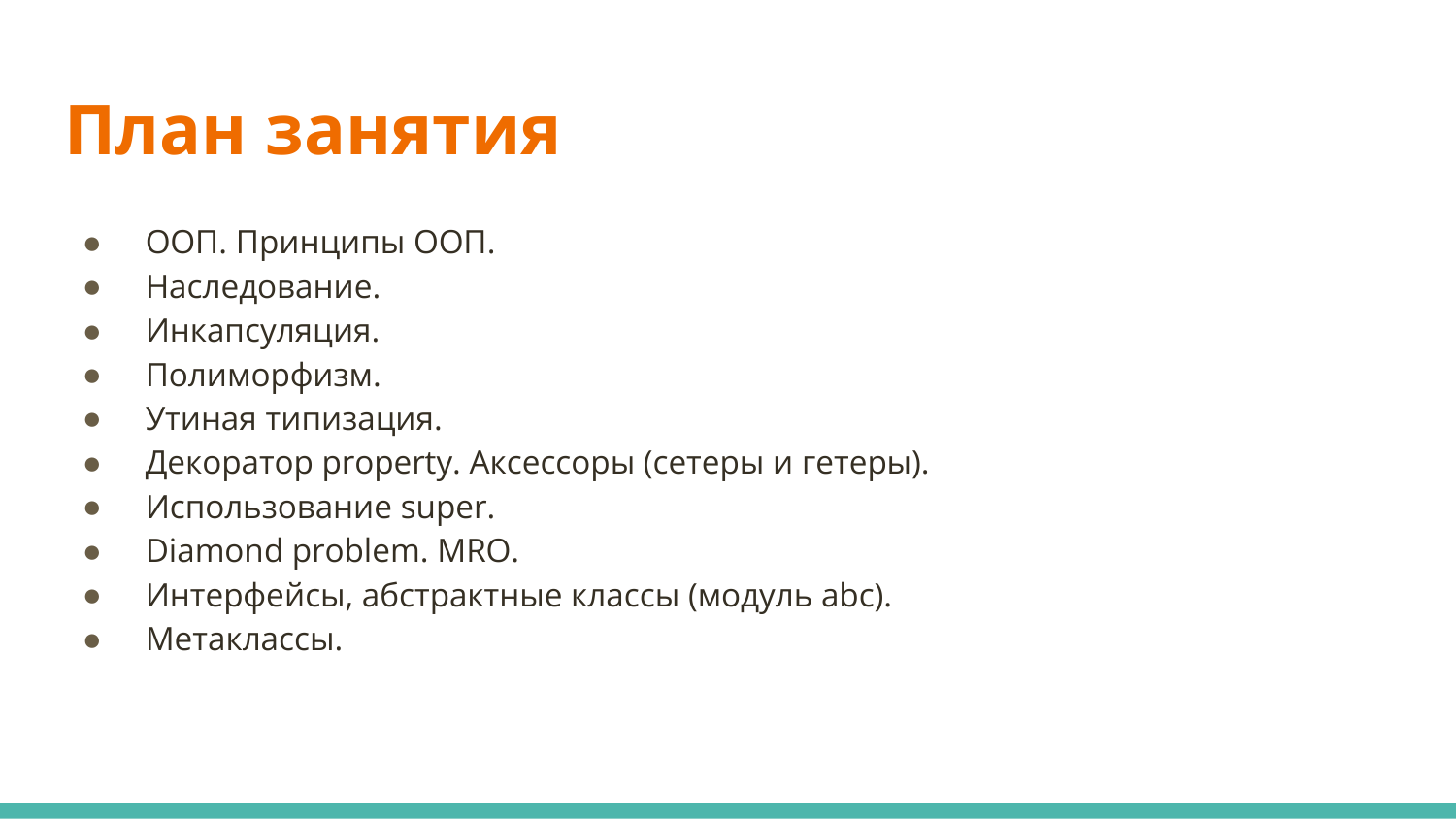

# План занятия
 ООП. Принципы ООП.
 Наследование.
 Инкапсуляция.
 Полиморфизм.
 Утиная типизация.
 Декоратор property. Аксессоры (сетеры и гетеры).
 Использование super.
 Diamond problem. MRO.
 Интерфейсы, абстрактные классы (модуль abc).
 Метаклассы.